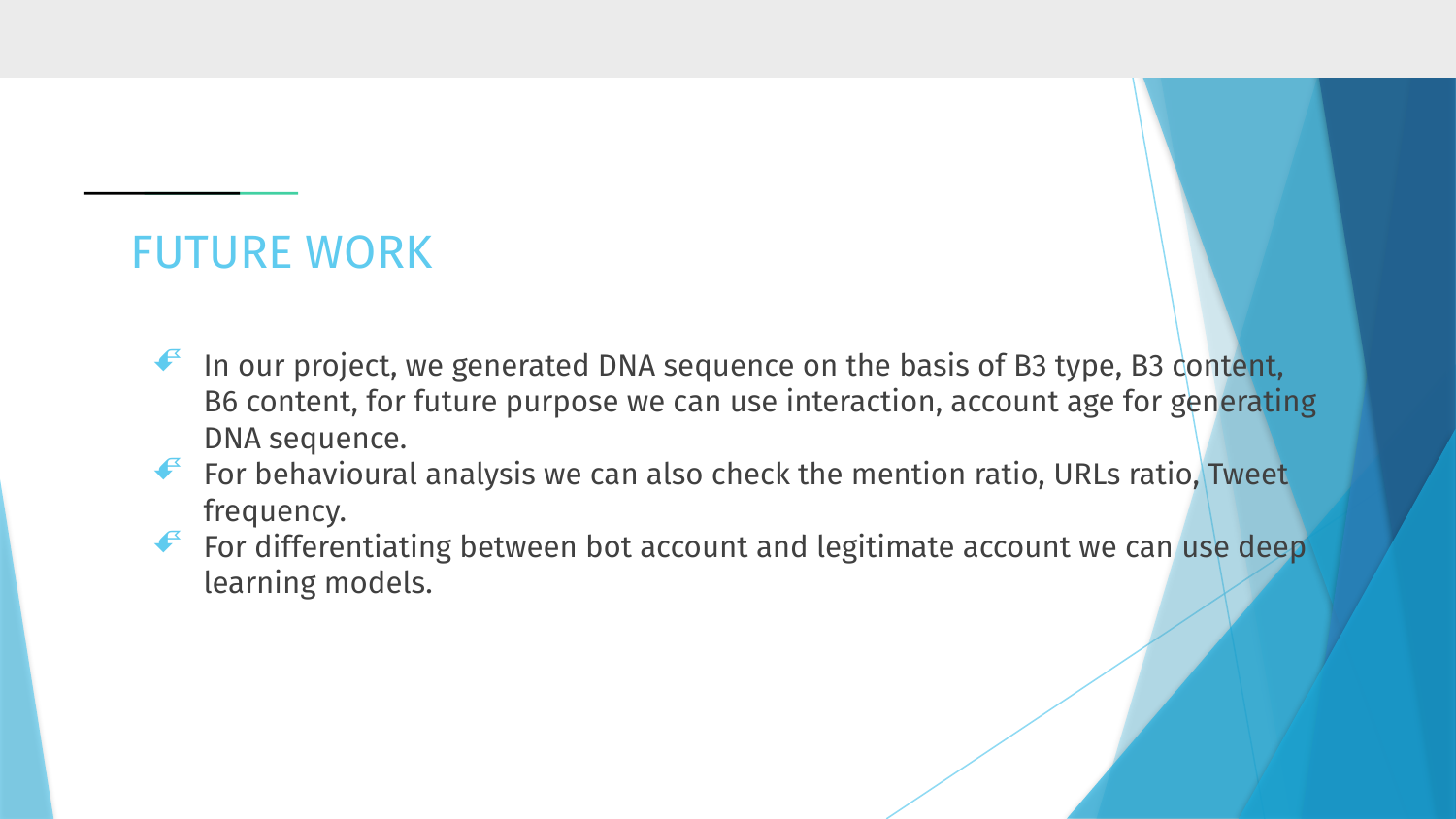

# FUTURE WORK
In our project, we generated DNA sequence on the basis of B3 type, B3 content, B6 content, for future purpose we can use interaction, account age for generating DNA sequence.
For behavioural analysis we can also check the mention ratio, URLs ratio, Tweet frequency.
For differentiating between bot account and legitimate account we can use deep learning models.